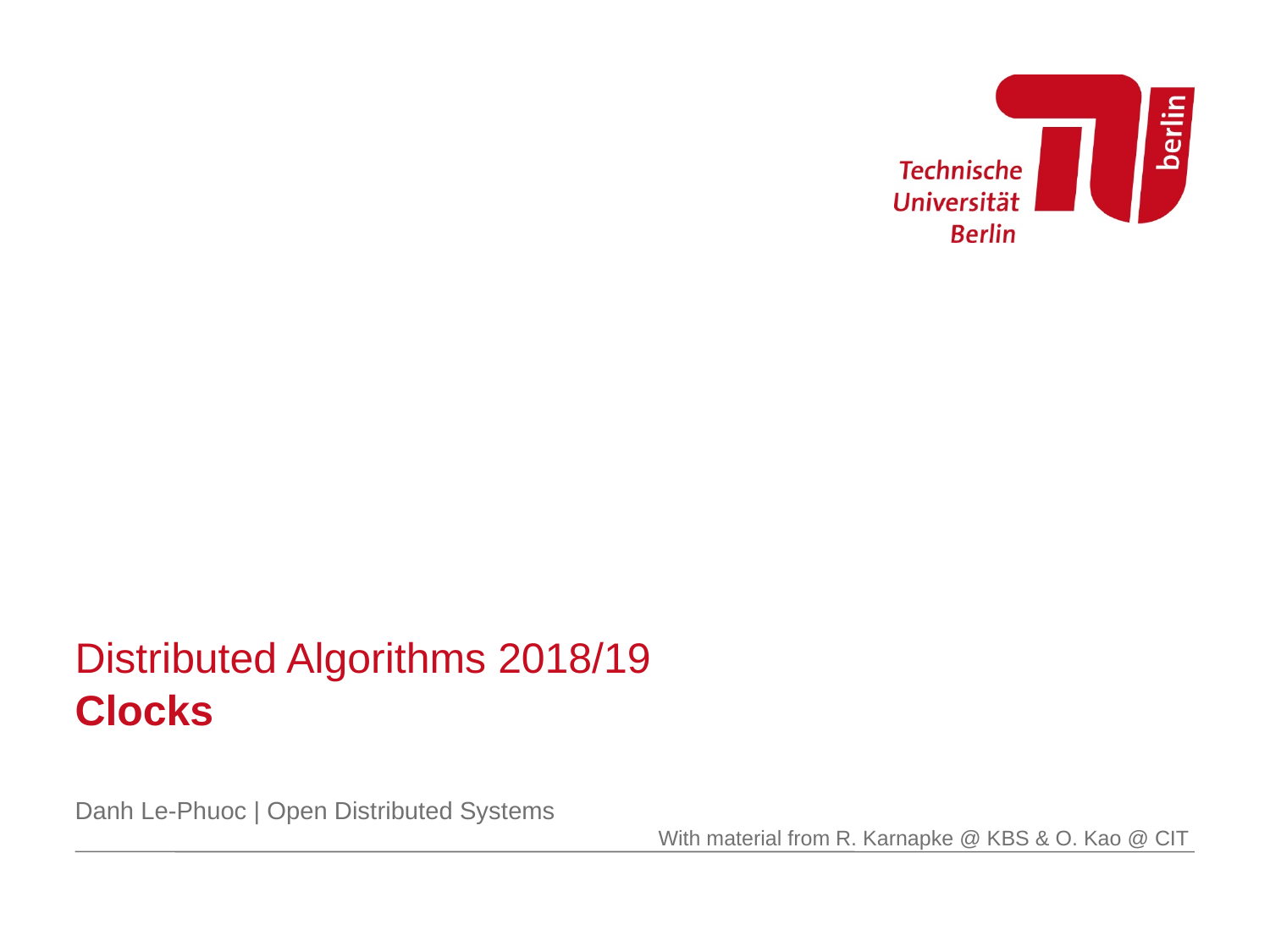

# Distributed Algorithms 2018/19 Clocks
Danh Le-Phuoc | Open Distributed Systems
With material from R. Karnapke @ KBS & O. Kao @ CIT